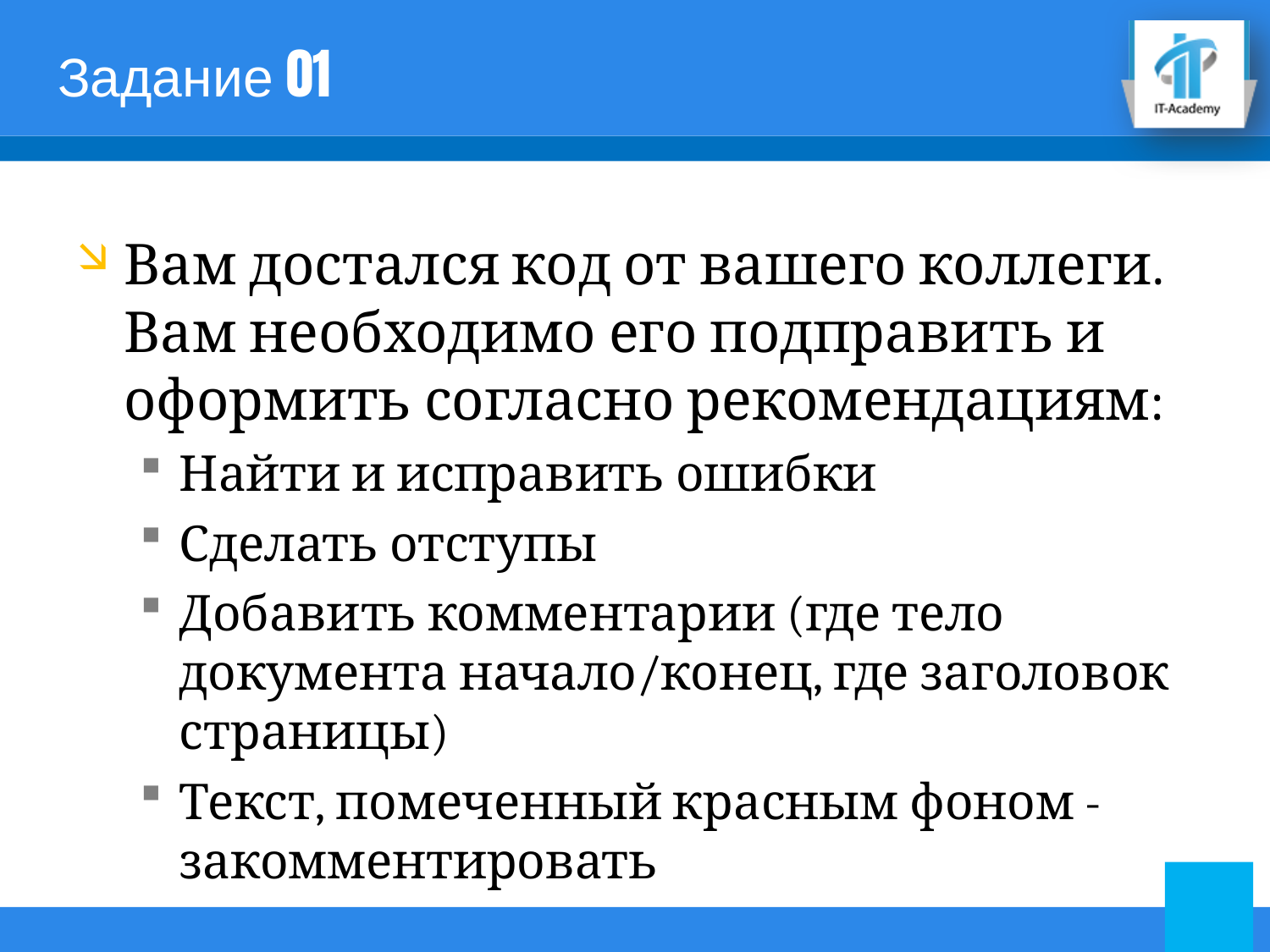

# Задание 01
Вам достался код от вашего коллеги. Вам необходимо его подправить и оформить согласно рекомендациям:
Найти и исправить ошибки
Сделать отступы
Добавить комментарии (где тело документа начало/конец, где заголовок страницы)
Текст, помеченный красным фоном - закомментировать